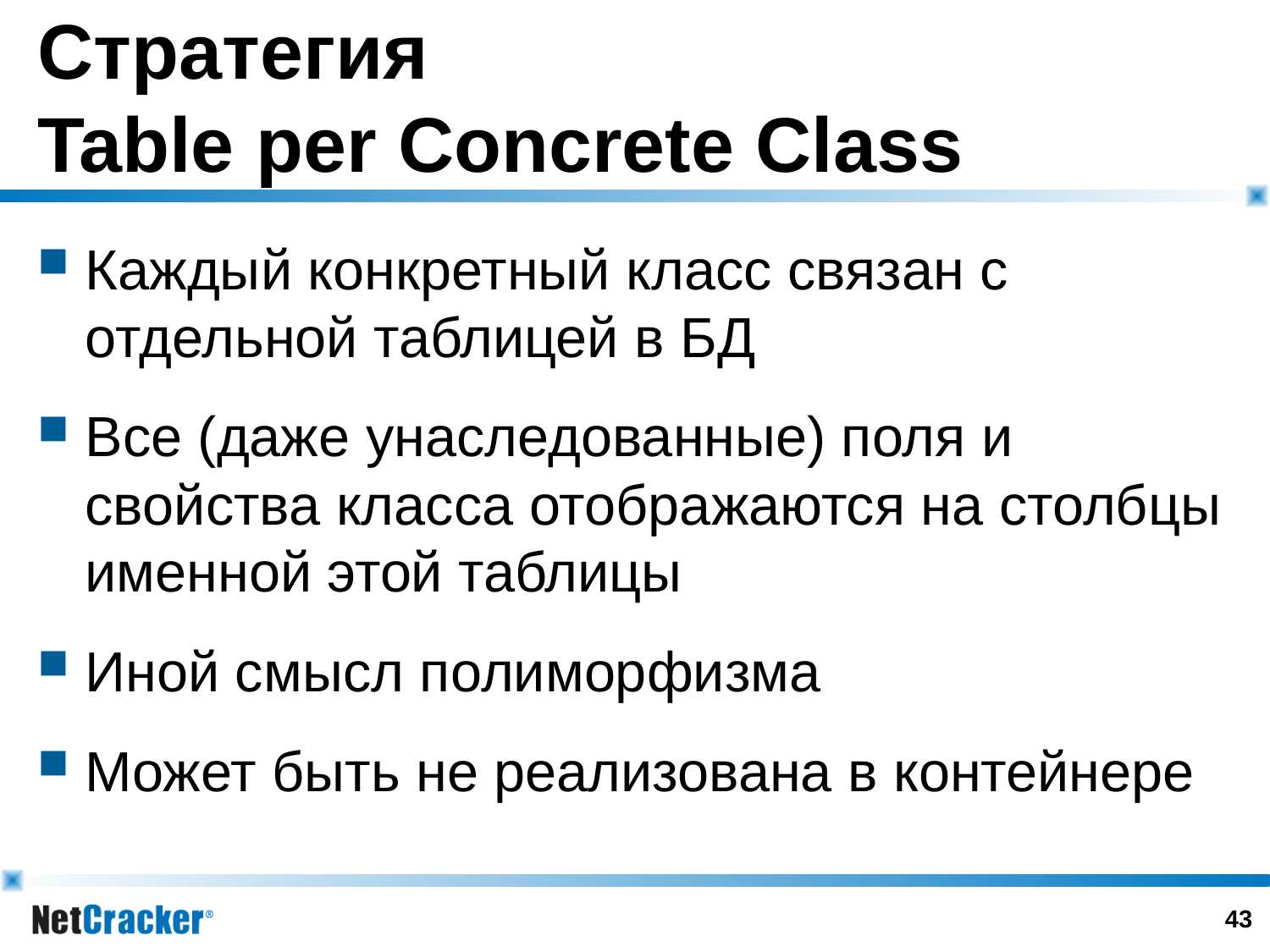

# Стратегия Table per Concrete Class
Каждый конкретный класс связан с отдельной таблицей в БД
Все (даже унаследованные) поля и свойства класса отображаются на столбцы именной этой таблицы
Иной смысл полиморфизма
Может быть не реализована в контейнере
43